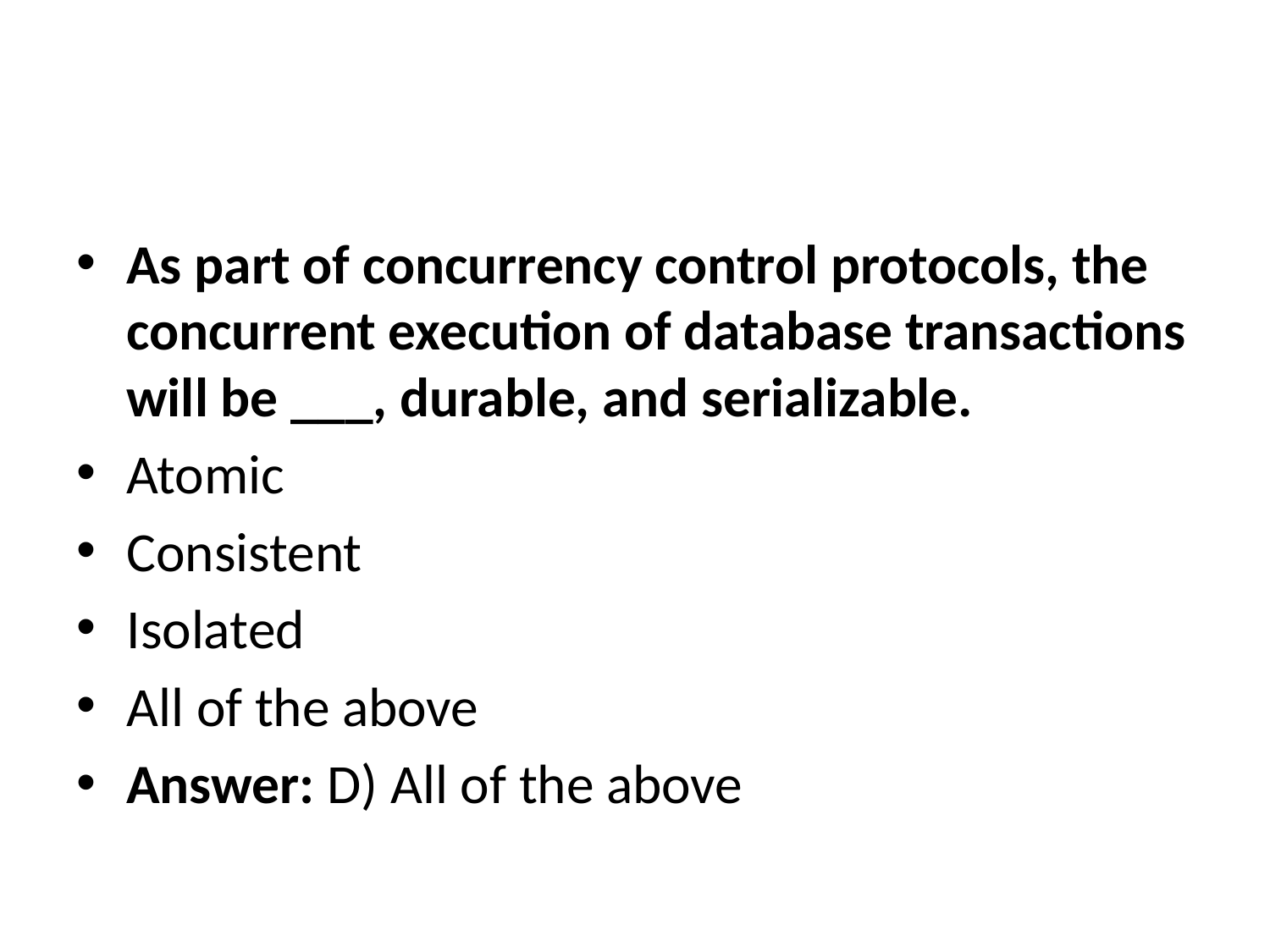

#
As part of concurrency control protocols, the concurrent execution of database transactions will be ___, durable, and serializable.
Atomic
Consistent
Isolated
All of the above
Answer: D) All of the above